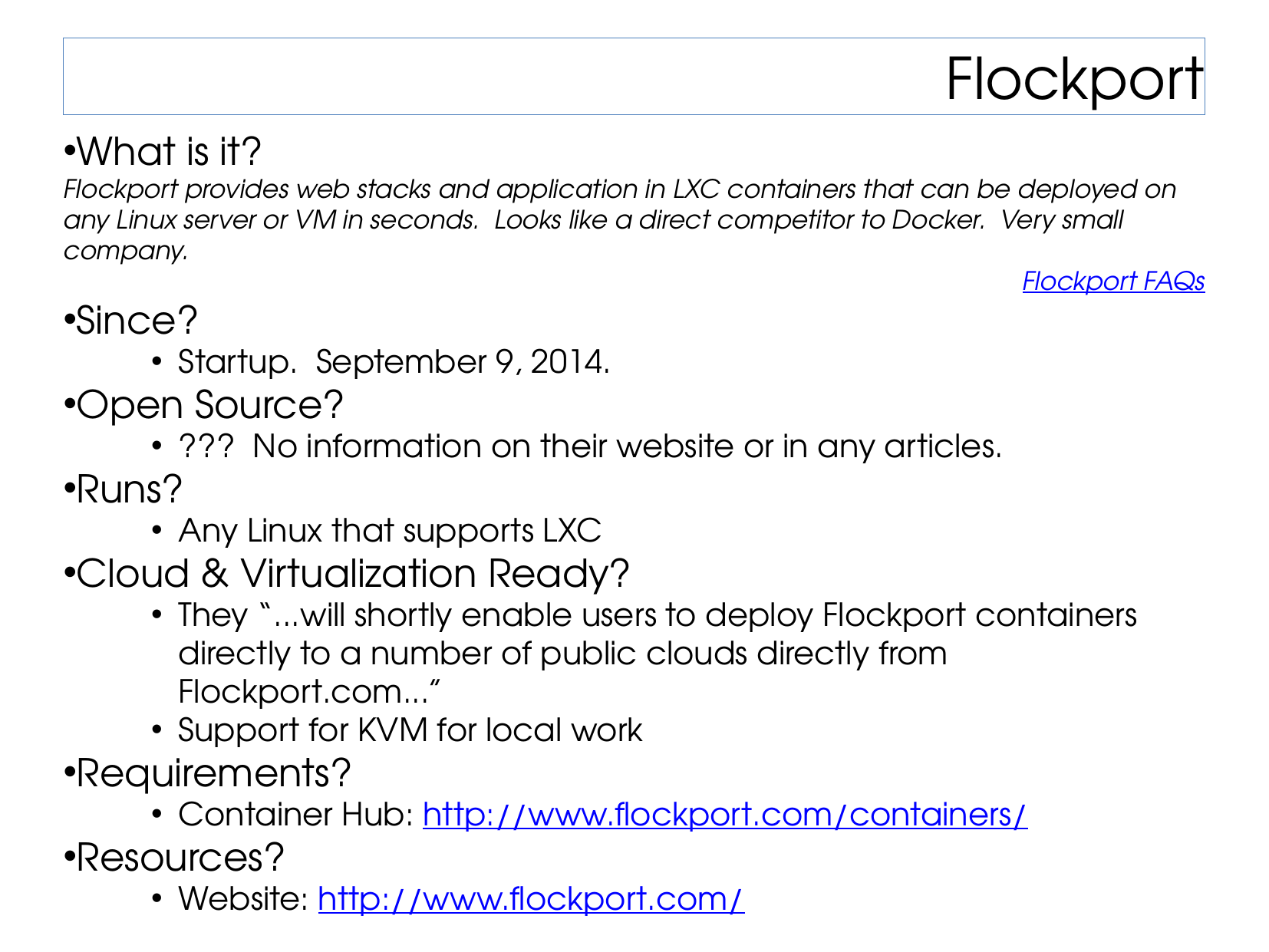

Flockport
What is it?
Flockport provides web stacks and application in LXC containers that can be deployed on any Linux server or VM in seconds.  Looks like a direct competitor to Docker.  Very small company.
Flockport FAQs
Since?
Startup.  September 9, 2014.
Open Source?
???  No information on their website or in any articles.
Runs?
Any Linux that supports LXC
Cloud & Virtualization Ready?
They “...will shortly enable users to deploy Flockport containers directly to a number of public clouds directly from Flockport.com...”
Support for KVM for local work
Requirements?
Container Hub: http://www.flockport.com/containers/
Resources?
Website: http://www.flockport.com/